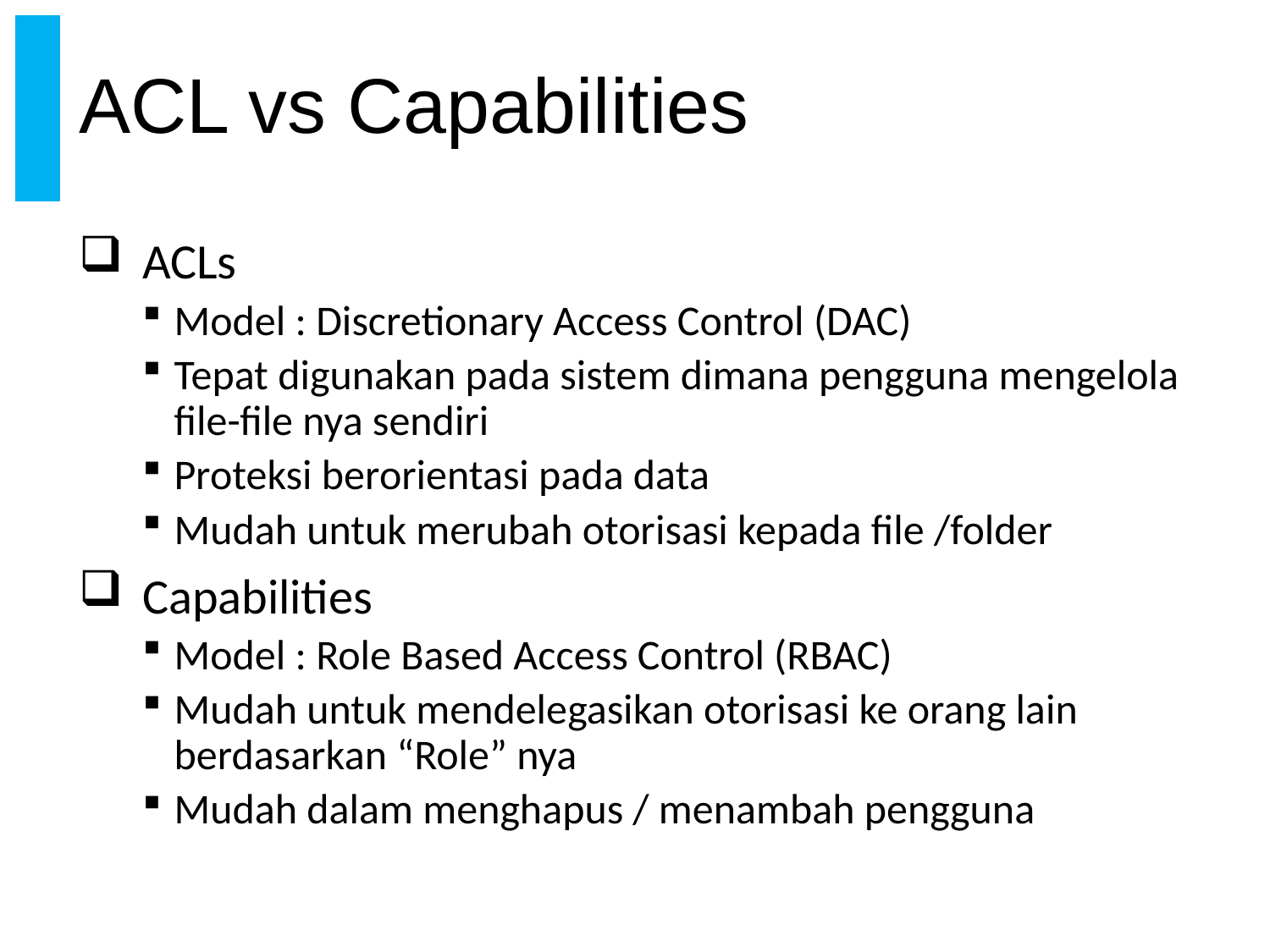

# ACL vs Capabilities
ACLs
Model : Discretionary Access Control (DAC)
Tepat digunakan pada sistem dimana pengguna mengelola file-file nya sendiri
Proteksi berorientasi pada data
Mudah untuk merubah otorisasi kepada file /folder
Capabilities
Model : Role Based Access Control (RBAC)
Mudah untuk mendelegasikan otorisasi ke orang lain berdasarkan “Role” nya
Mudah dalam menghapus / menambah pengguna